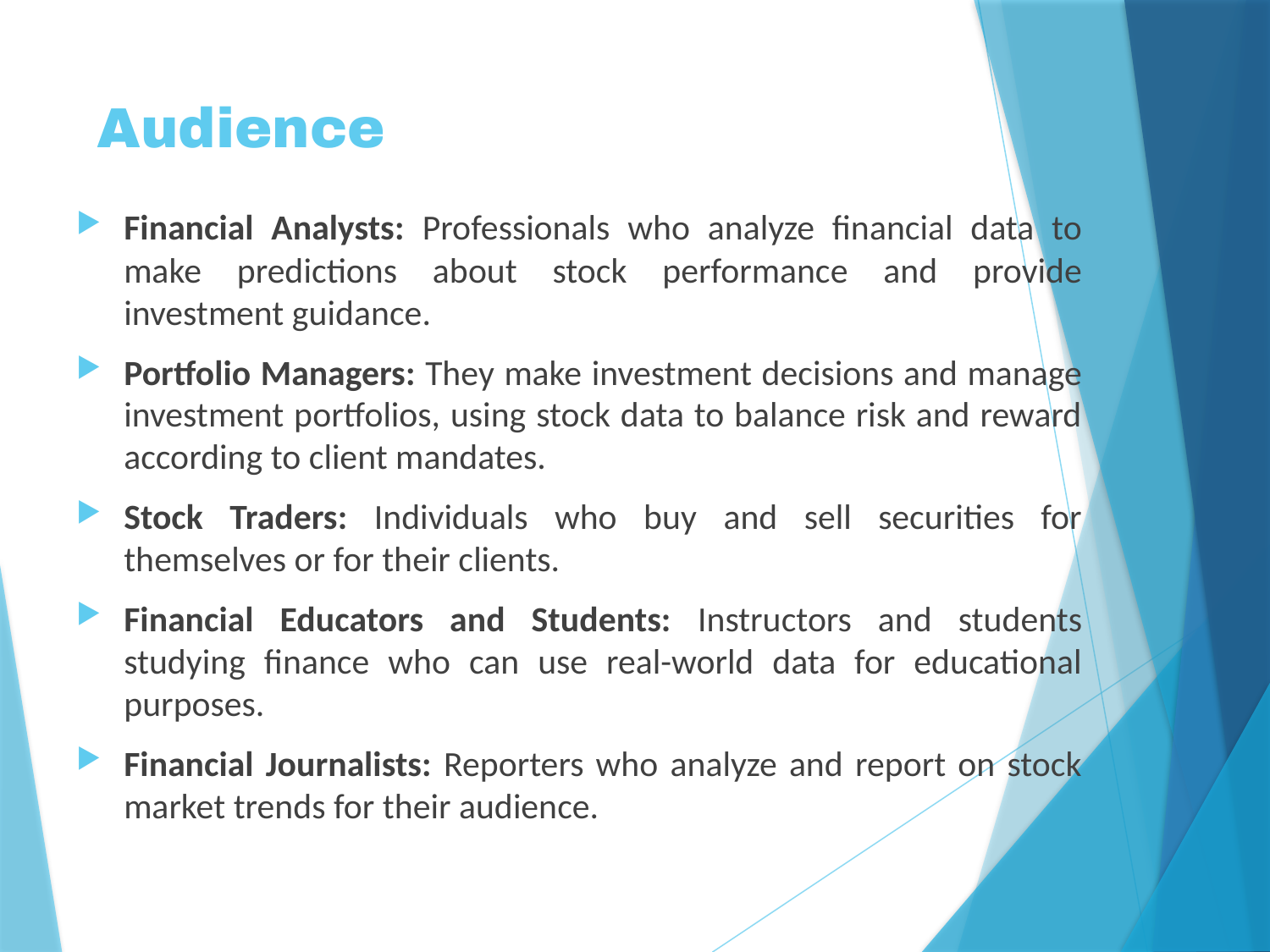

# Audience
Financial Analysts: Professionals who analyze financial data to make predictions about stock performance and provide investment guidance.
Portfolio Managers: They make investment decisions and manage investment portfolios, using stock data to balance risk and reward according to client mandates.
Stock Traders: Individuals who buy and sell securities for themselves or for their clients.
Financial Educators and Students: Instructors and students studying finance who can use real-world data for educational purposes.
Financial Journalists: Reporters who analyze and report on stock market trends for their audience.